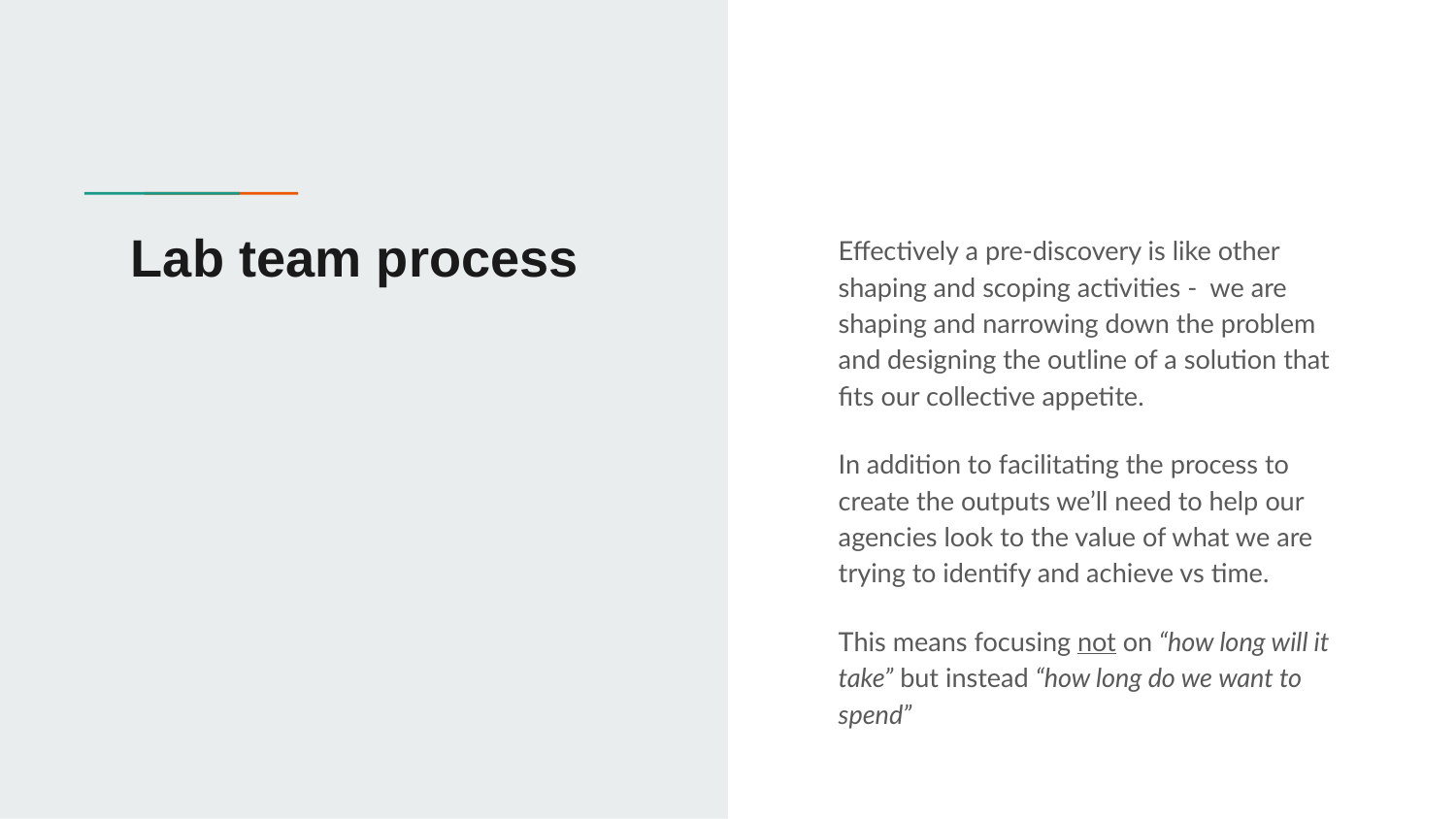

# Lab team process
Effectively a pre-discovery is like other shaping and scoping activities -  we are shaping and narrowing down the problem and designing the outline of a solution that fits our collective appetite.
In addition to facilitating the process to create the outputs we’ll need to help our agencies look to the value of what we are trying to identify and achieve vs time.
This means focusing not on “how long will it take” but instead “how long do we want to spend”